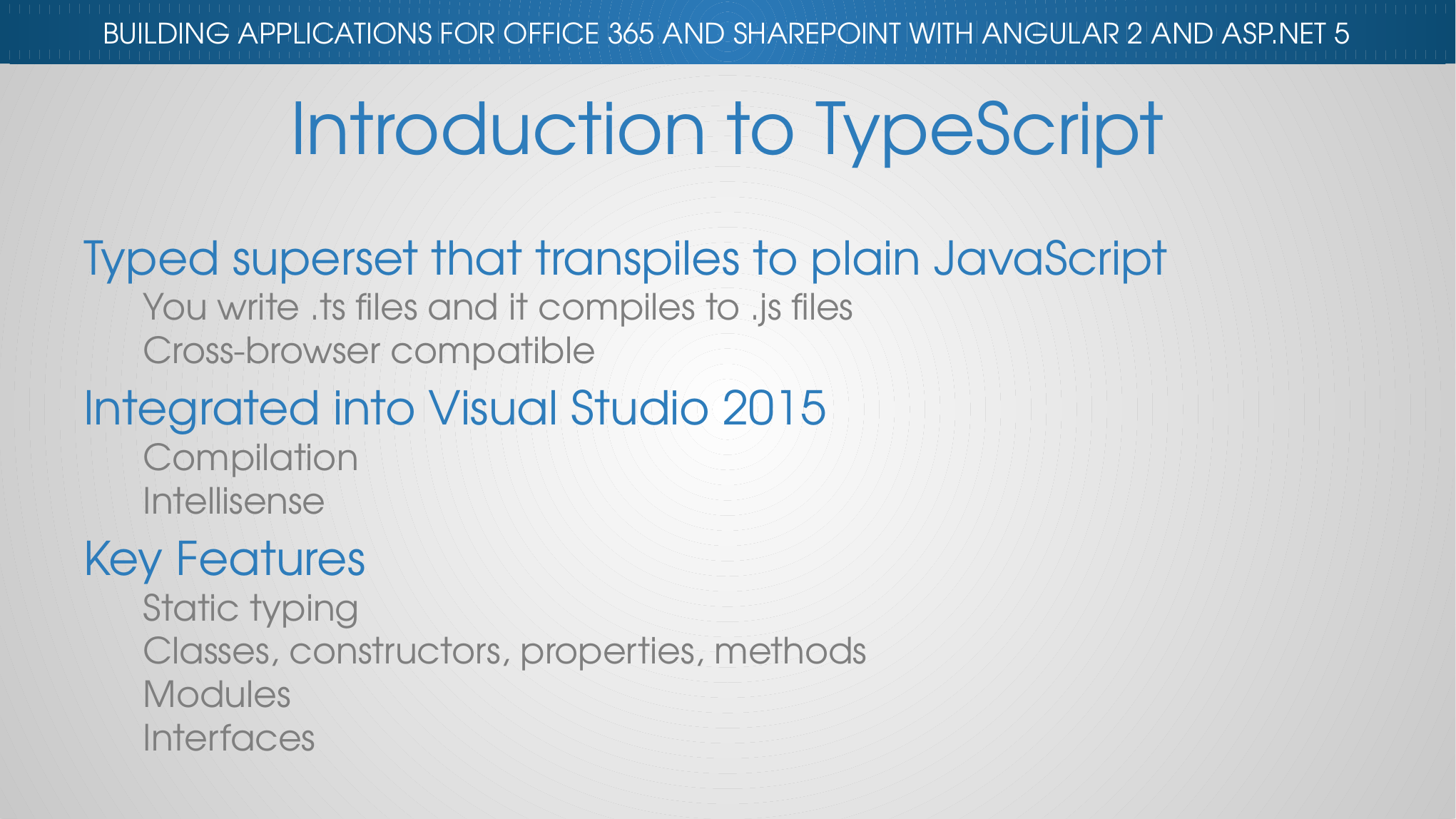

# Introduction to TypeScript
Typed superset that transpiles to plain JavaScript
You write .ts files and it compiles to .js files
Cross-browser compatible
Integrated into Visual Studio 2015
Compilation
Intellisense
Key Features
Static typing
Classes, constructors, properties, methods
Modules
Interfaces